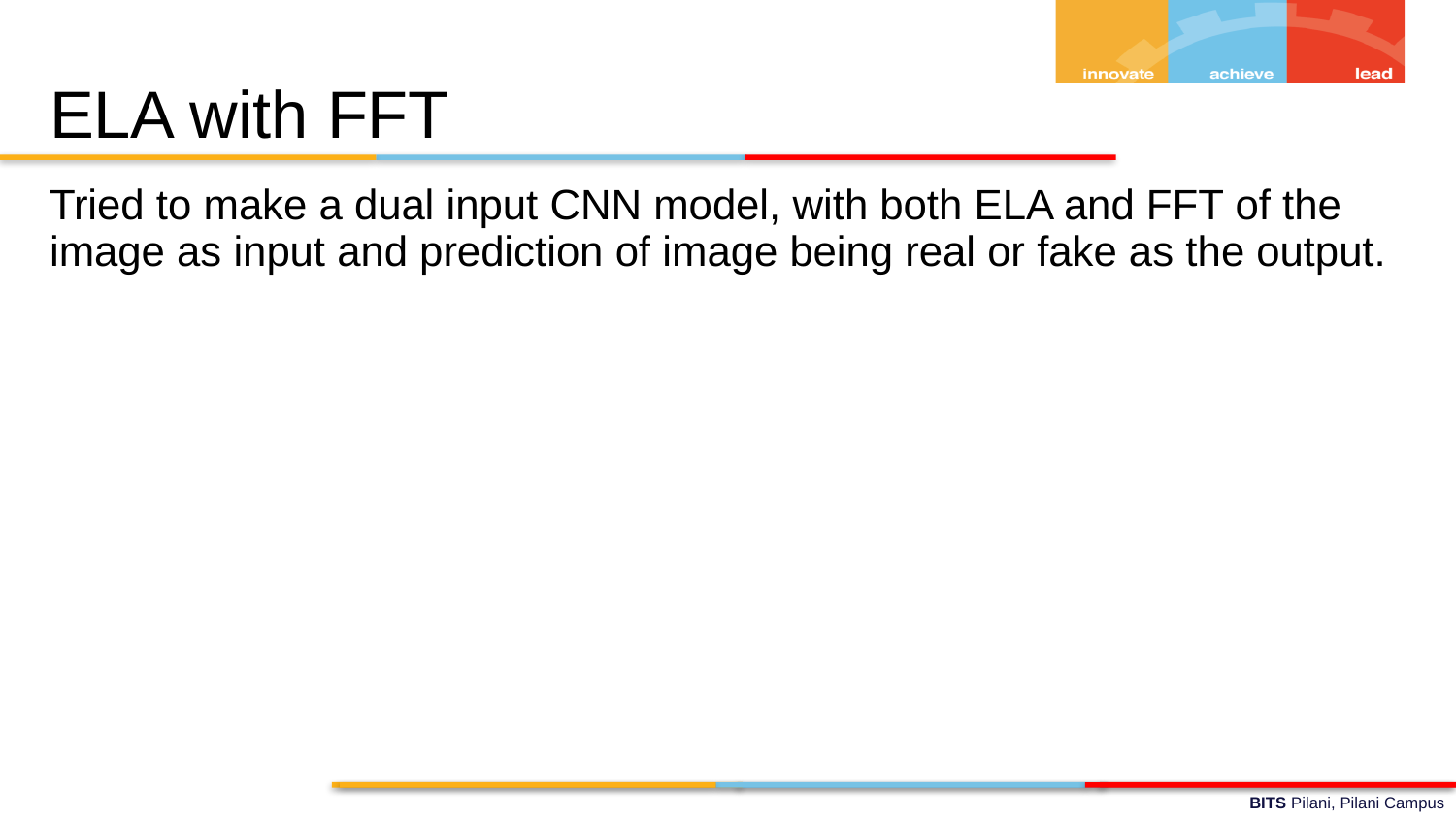

# ELA with FFT
Tried to make a dual input CNN model, with both ELA and FFT of the image as input and prediction of image being real or fake as the output.